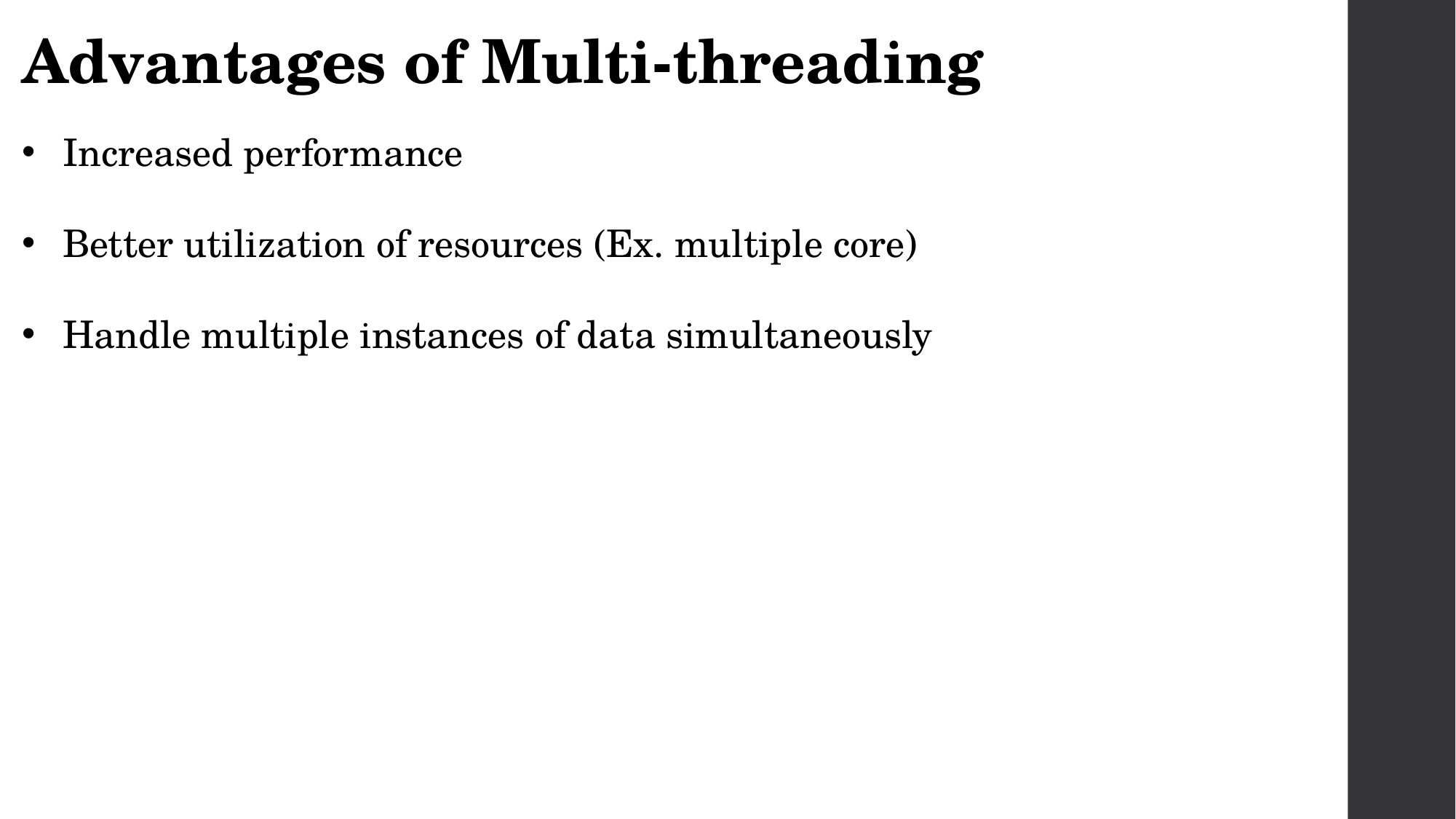

Advantages of Multi-threading

Increased performance

Better utilization of resources (Ex. multiple core)

Handle multiple instances of data simultaneously